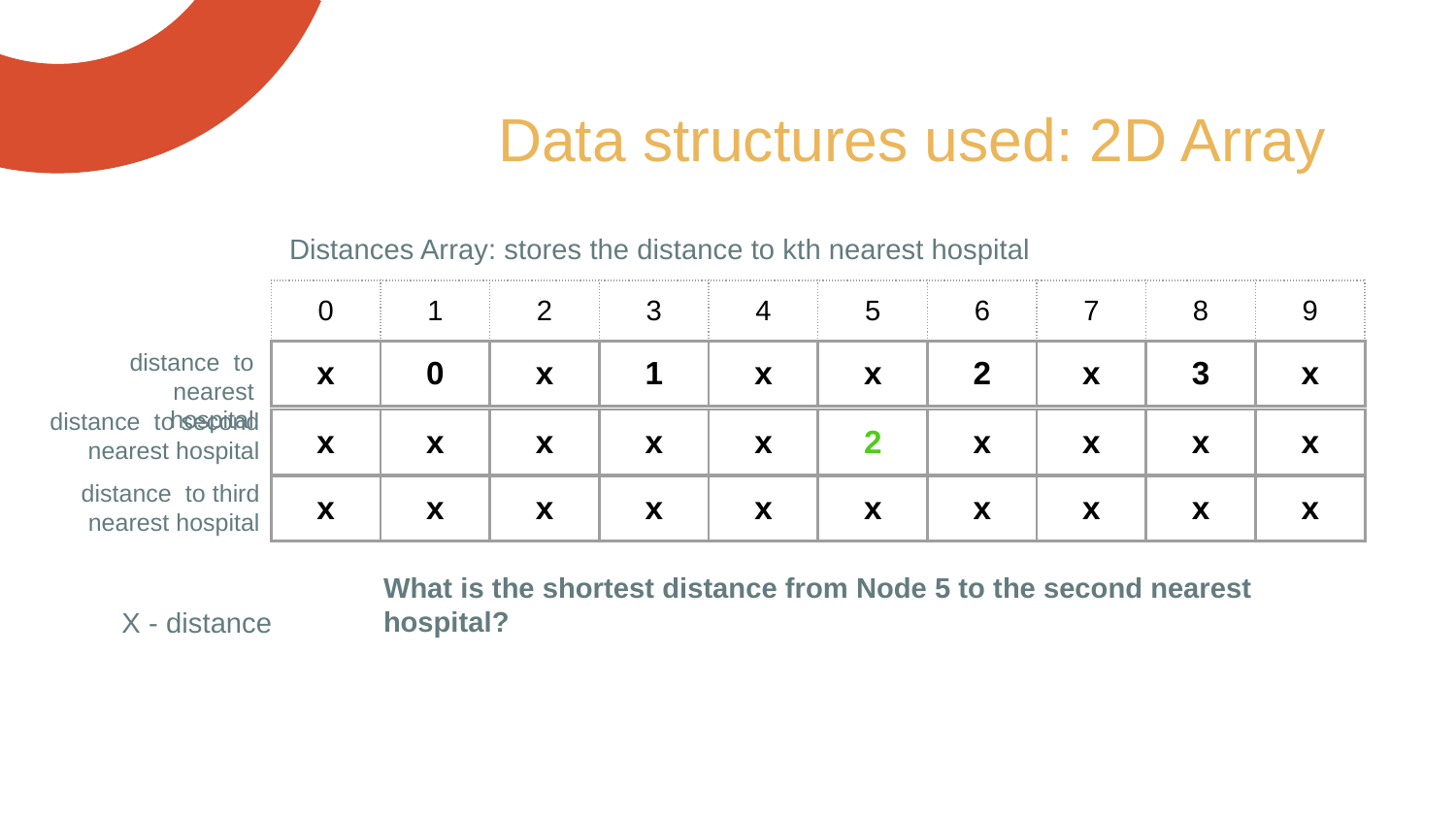

# Data structures used: 2D Array
Distances Array: stores the distance to kth nearest hospital
| 0 | 1 | 2 | 3 | 4 | 5 | 6 | 7 | 8 | 9 |
| --- | --- | --- | --- | --- | --- | --- | --- | --- | --- |
distance  to nearest hospital
| x | 0 | x | 1 | x | x | 2 | x | 3 | x |
| --- | --- | --- | --- | --- | --- | --- | --- | --- | --- |
distance  to second nearest hospital
| x | x | x | x | x | 2 | x | x | x | x |
| --- | --- | --- | --- | --- | --- | --- | --- | --- | --- |
distance  to third
nearest hospital
| x | x | x | x | x | x | x | x | x | x |
| --- | --- | --- | --- | --- | --- | --- | --- | --- | --- |
What is the shortest distance from Node 5 to the second nearest hospital?
X - distance